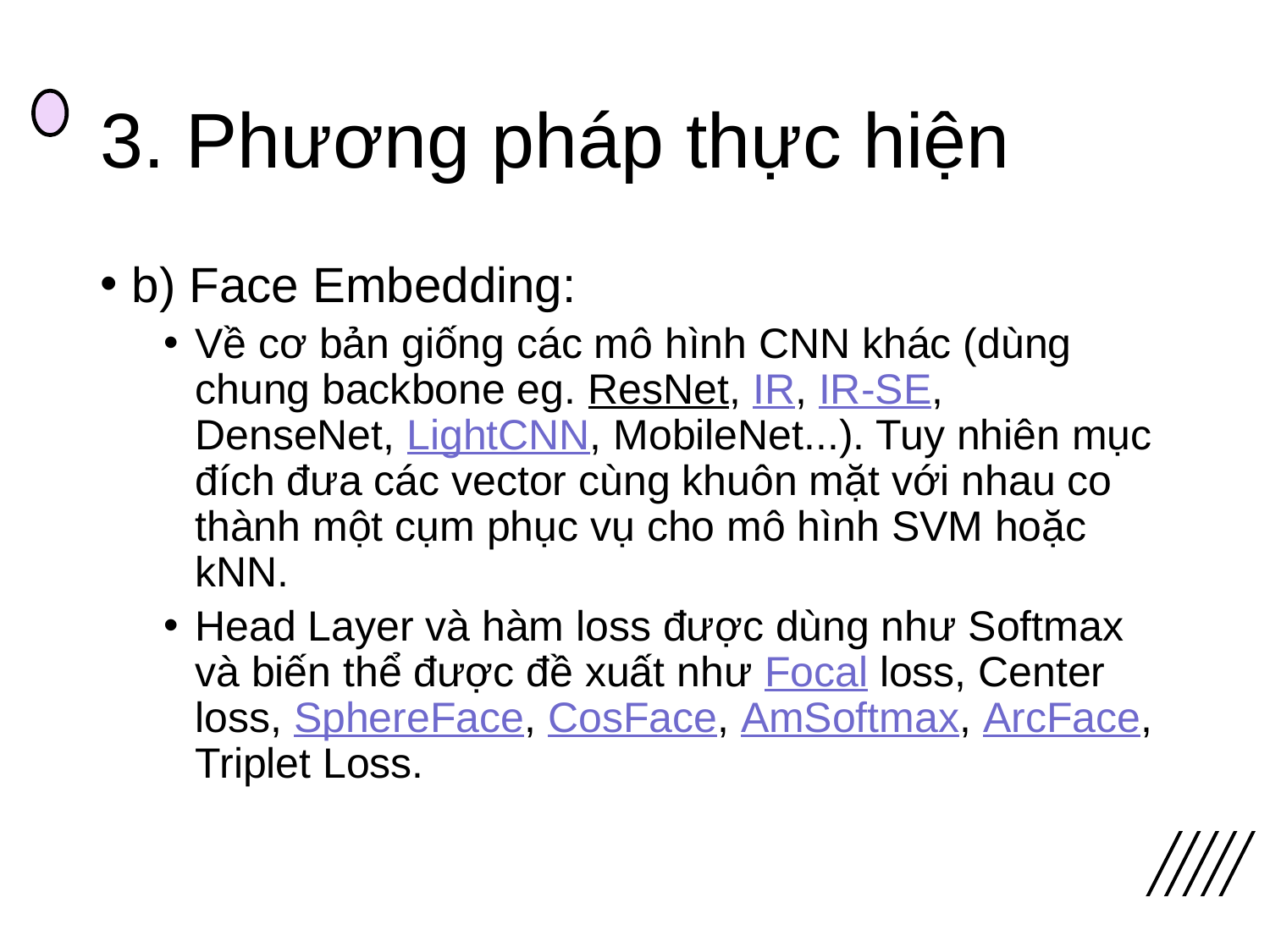

# 3. Phương pháp thực hiện
b) Face Embedding:
Về cơ bản giống các mô hình CNN khác (dùng chung backbone eg. ResNet, IR, IR-SE,  DenseNet, LightCNN, MobileNet...). Tuy nhiên mục đích đưa các vector cùng khuôn mặt với nhau co thành một cụm phục vụ cho mô hình SVM hoặc kNN.
Head Layer và hàm loss được dùng như Softmax và biến thể được đề xuất như Focal loss, Center loss, SphereFace, CosFace, AmSoftmax, ArcFace, Triplet Loss.